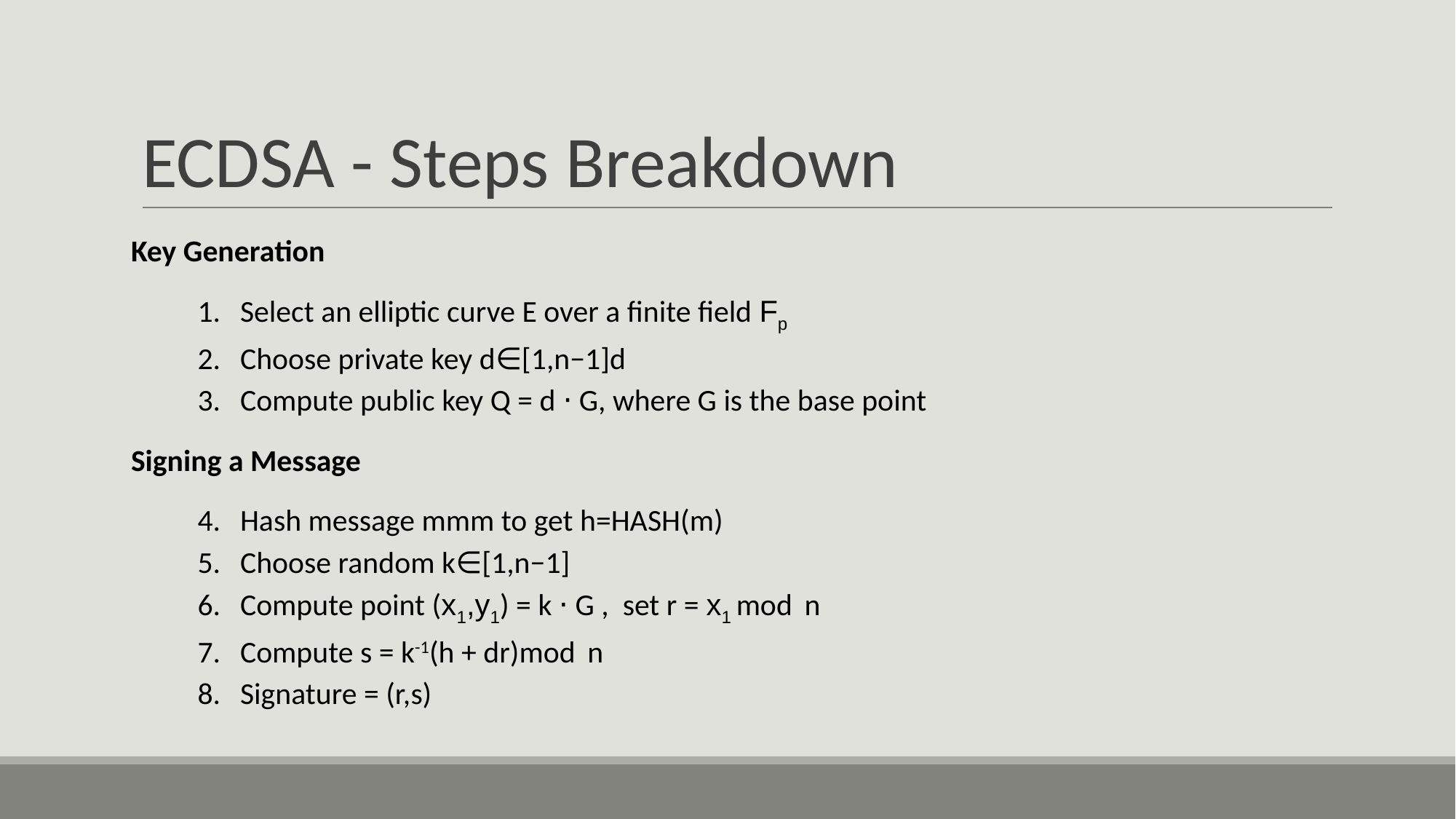

# ECDSA - Steps Breakdown
Key Generation
Select an elliptic curve E over a finite field Fp
Choose private key d∈[1,n−1]d
Compute public key Q = d ⋅ G, where G is the base point
Signing a Message
Hash message mmm to get h=HASH(m)
Choose random k∈[1,n−1]
Compute point (x1,y1) = k ⋅ G ,  set r = x1 mod  n
Compute s = k-1(h + dr)mod  n
Signature = (r,s)